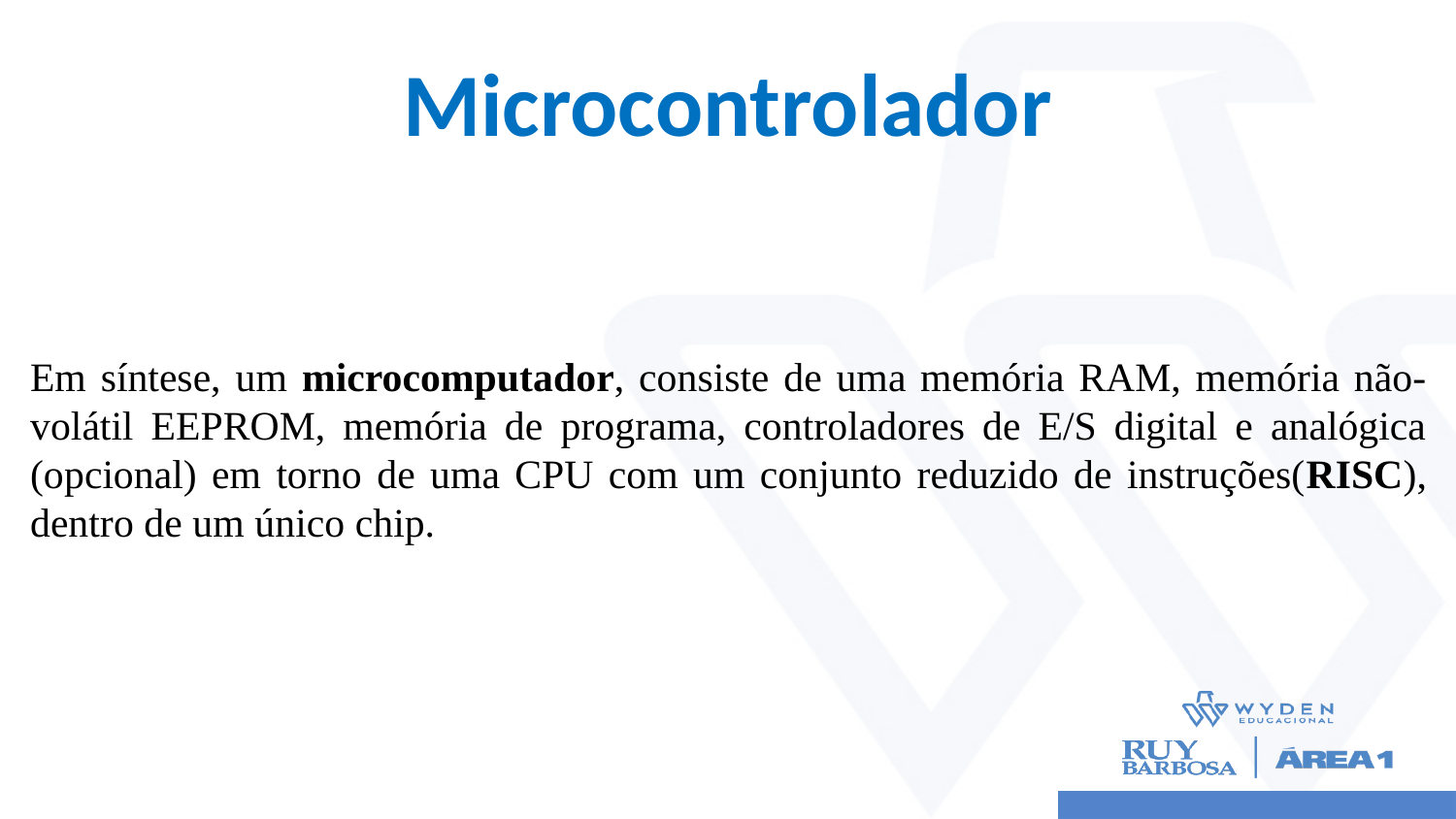

# Microcontrolador

Em síntese, um microcomputador, consiste de uma memória RAM, memória não-volátil EEPROM, memória de programa, controladores de E/S digital e analógica (opcional) em torno de uma CPU com um conjunto reduzido de instruções(RISC), dentro de um único chip.